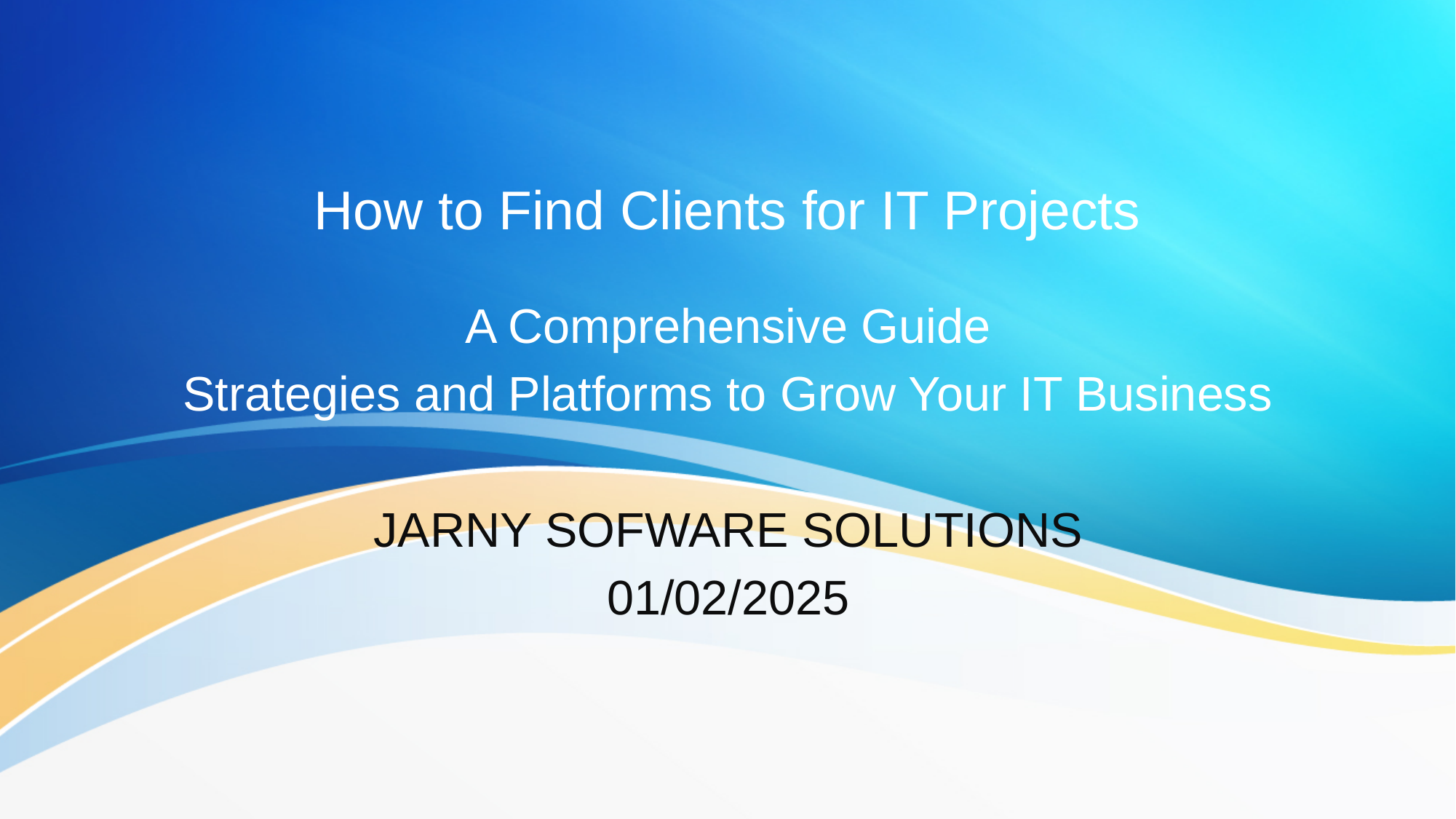

# How to Find Clients for IT Projects
A Comprehensive Guide
Strategies and Platforms to Grow Your IT Business

JARNY SOFWARE SOLUTIONS
01/02/2025